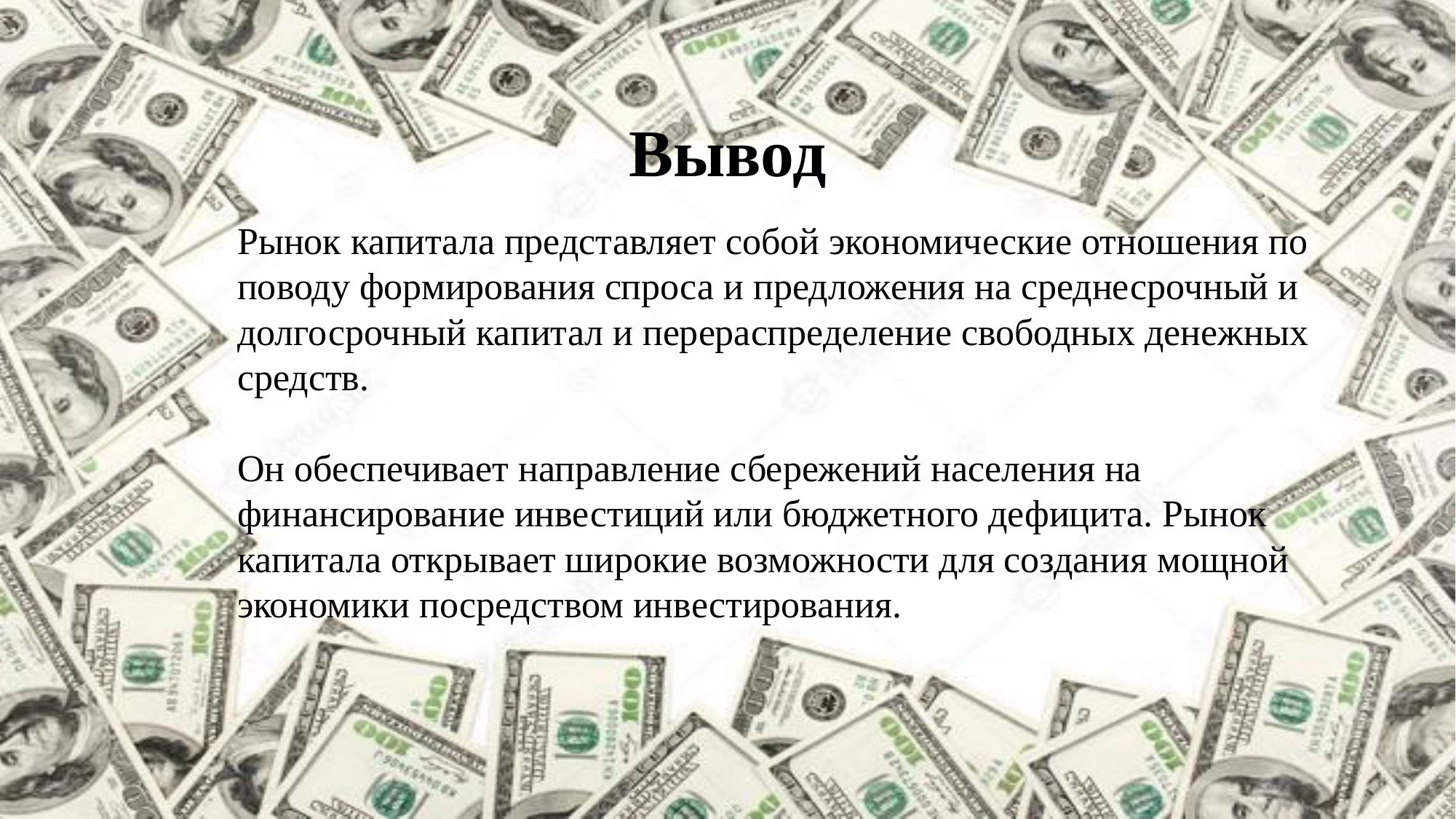

# Вывод
Рынок капитала представляет собой экономические отношения по поводу формирования спроса и предложения на среднесрочный и долгосрочный капитал и перераспределение свободных денежных средств.

Он обеспечивает направление сбережений населения на финансирование инвестиций или бюджетного дефицита. Рынок капитала открывает широкие возможности для создания мощной экономики посредством инвестирования.